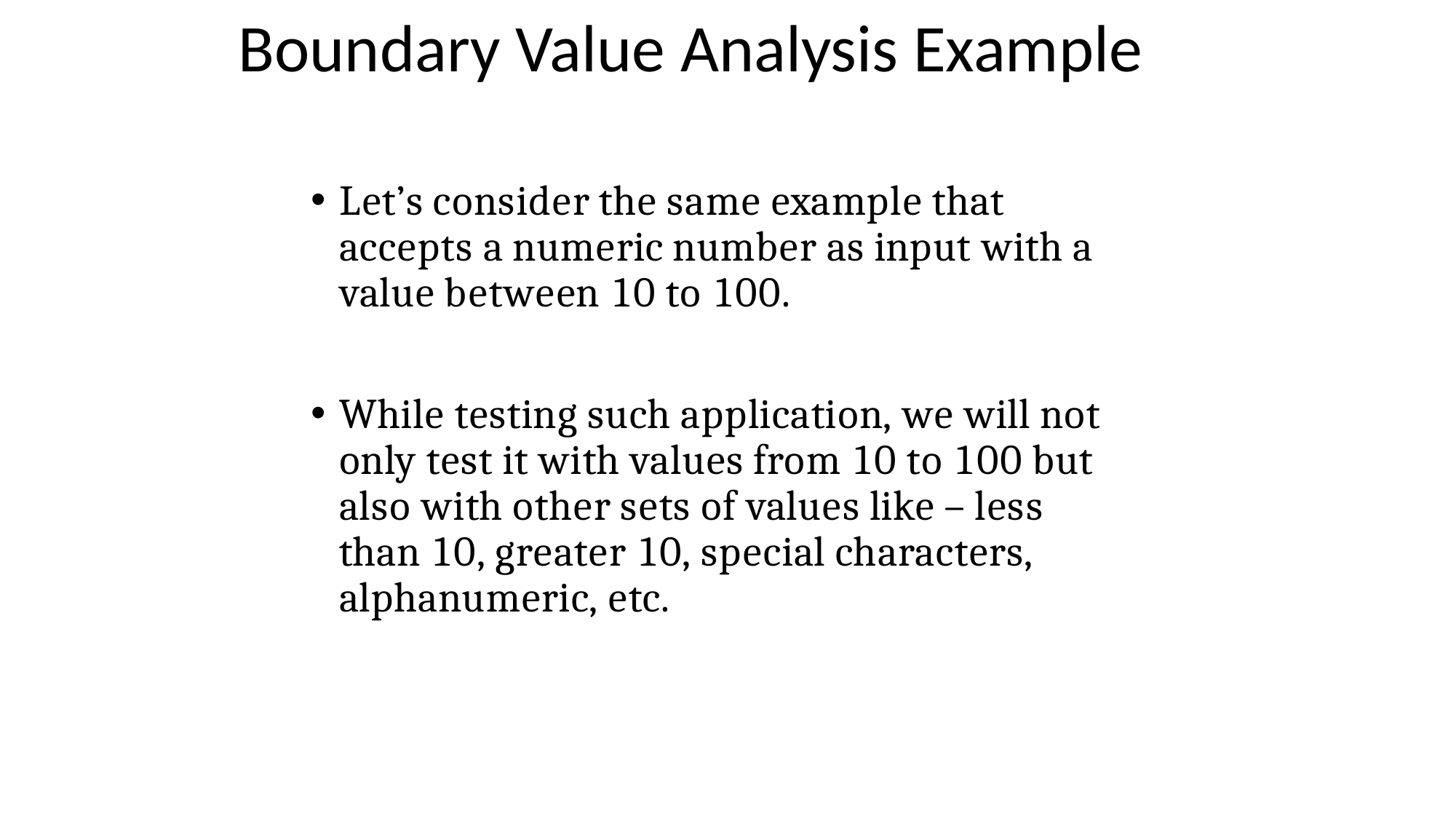

# Boundary Value Analysis Example
Let’s consider the same example that accepts a numeric number as input with a value between 10 to 100.

While testing such application, we will not only test it with values from 10 to 100 but also with other sets of values like – less than 10, greater 10, special characters, alphanumeric, etc.